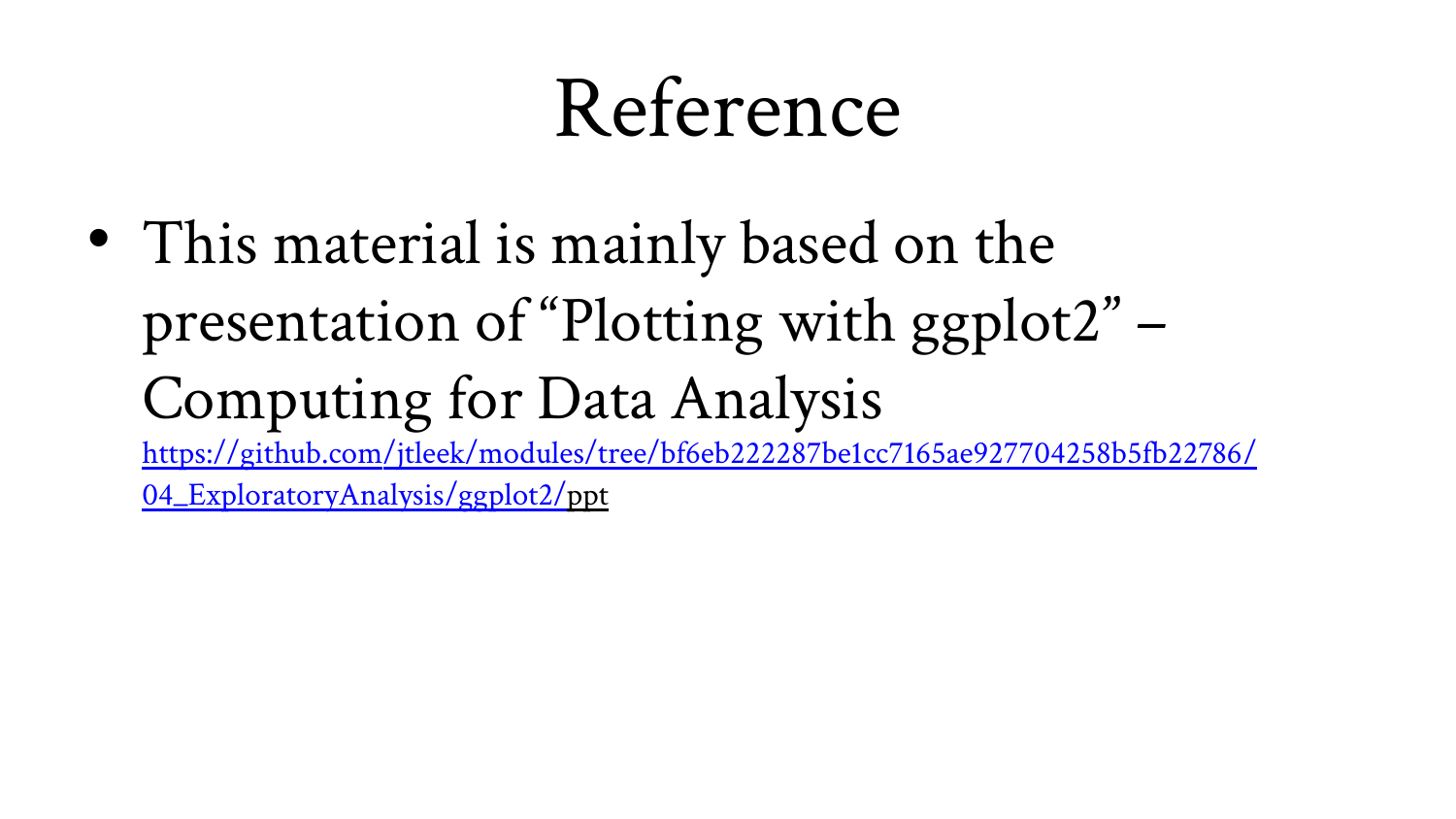

# Reference
This material is mainly based on the presentation of “Plotting with ggplot2” –
Computing for Data Analysis
https://github.com/jtleek/modules/tree/bf6eb222287be1cc7165ae927704258b5fb22786/04_ExploratoryAnalysis/ggplot2/ppt